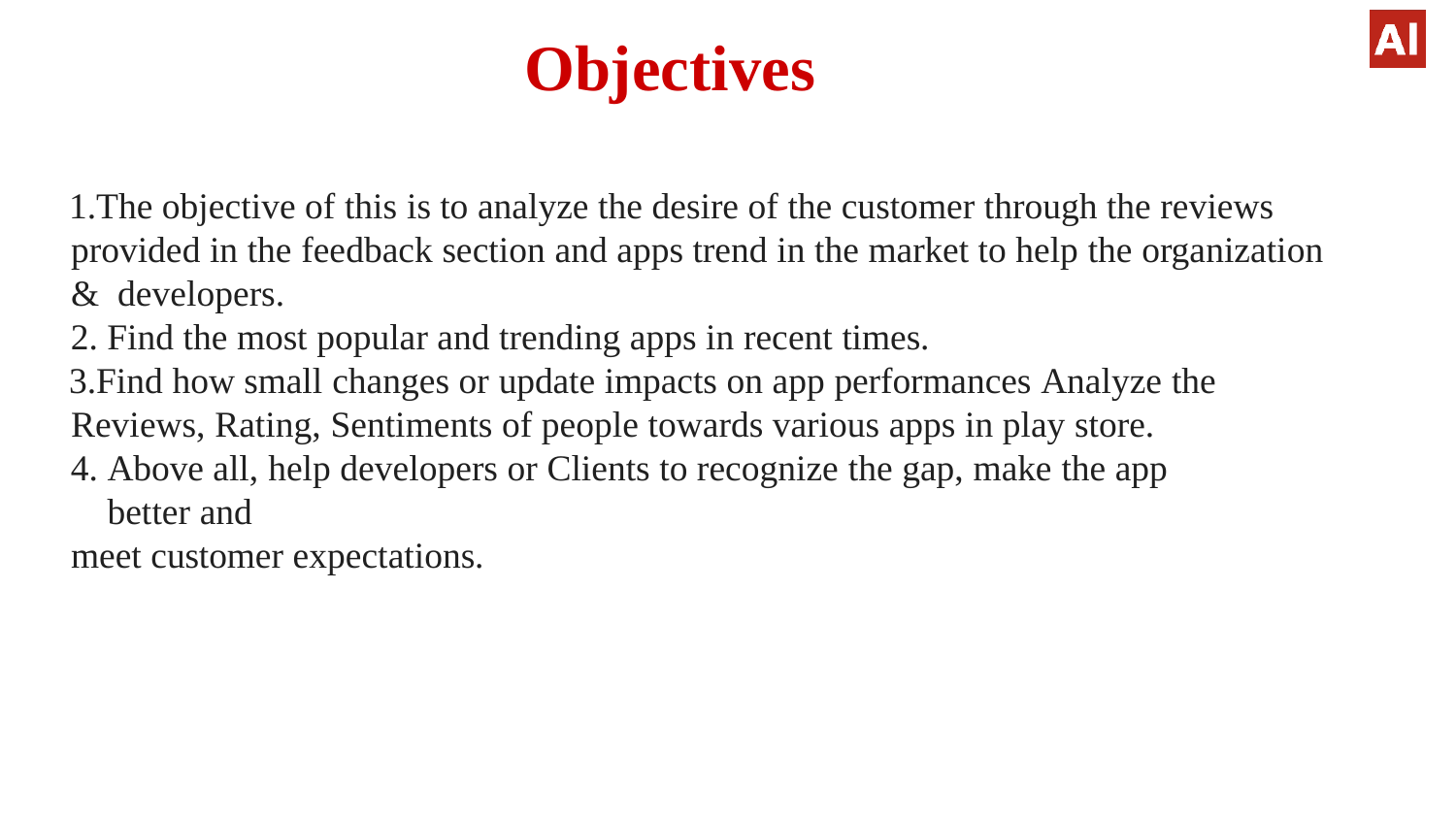

# Objectives
The objective of this is to analyze the desire of the customer through the reviews  provided in the feedback section and apps trend in the market to help the organization &  developers.
Find the most popular and trending apps in recent times.
Find how small changes or update impacts on app performances Analyze the  Reviews, Rating, Sentiments of people towards various apps in play store.
Above all, help developers or Clients to recognize the gap, make the app better and
meet customer expectations.